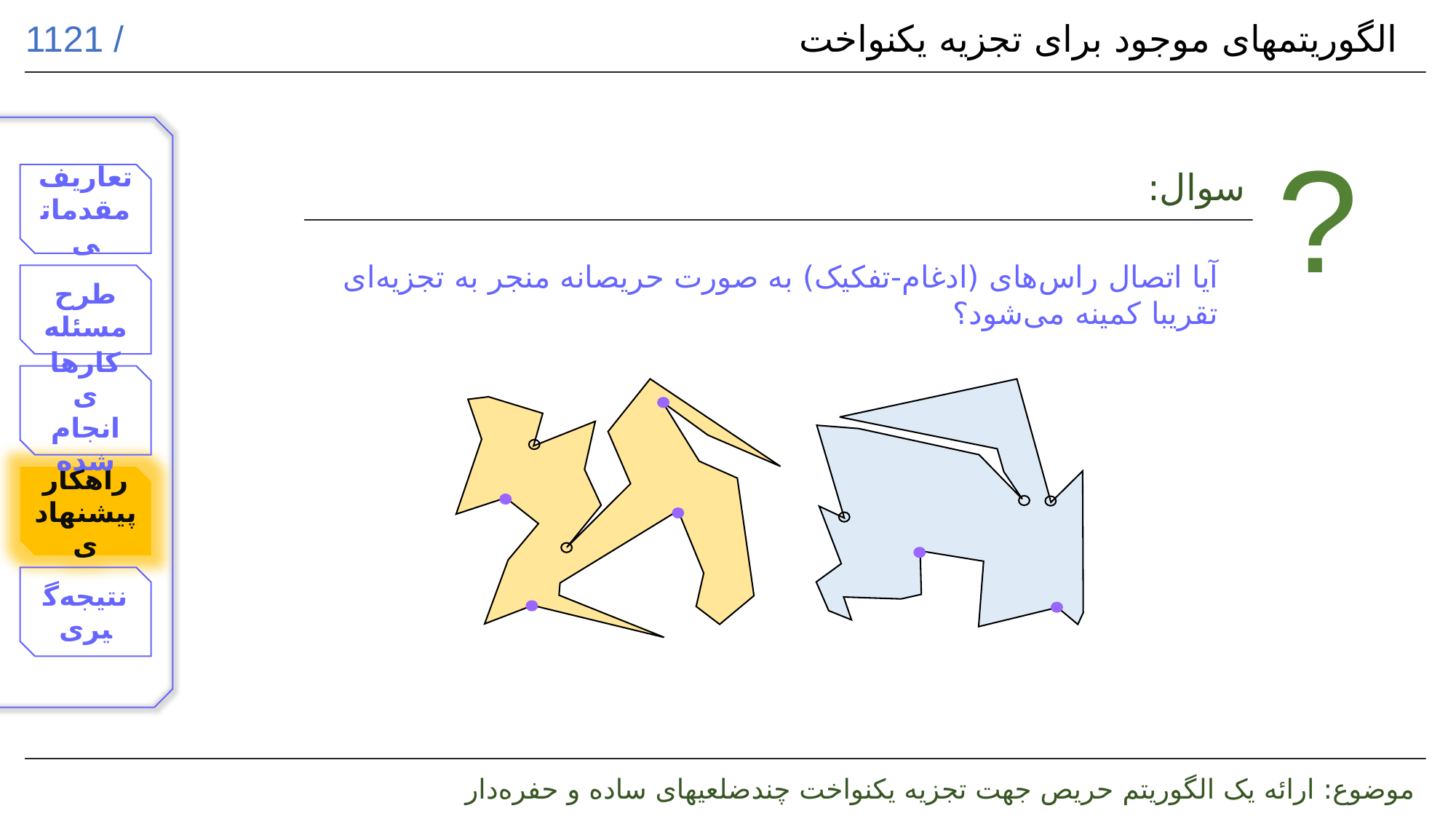

الگوریتم‏های موجود برای تجزیه یکنواخت
?
سوال:
آیا اتصال راس‌های (ادغام-تفکیک) به صورت حریصانه منجر به تجزیه‌ای تقریبا کمینه می‌شود؟